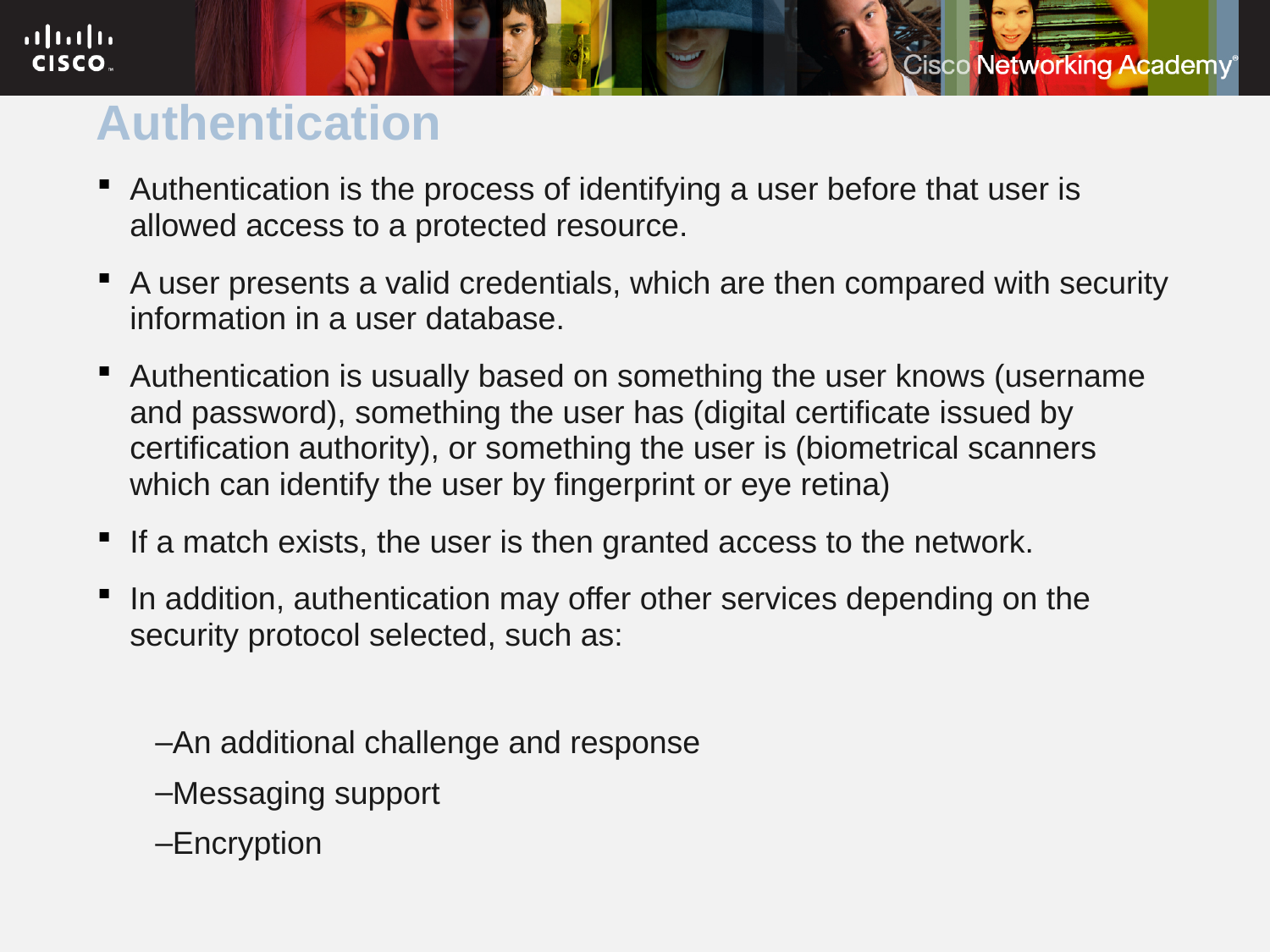

# Authentication
Authentication is the process of identifying a user before that user is allowed access to a protected resource.
A user presents a valid credentials, which are then compared with security information in a user database.
Authentication is usually based on something the user knows (username and password), something the user has (digital certificate issued by certification authority), or something the user is (biometrical scanners which can identify the user by fingerprint or eye retina)
If a match exists, the user is then granted access to the network.
In addition, authentication may offer other services depending on the security protocol selected, such as:

An additional challenge and response
Messaging support
Encryption